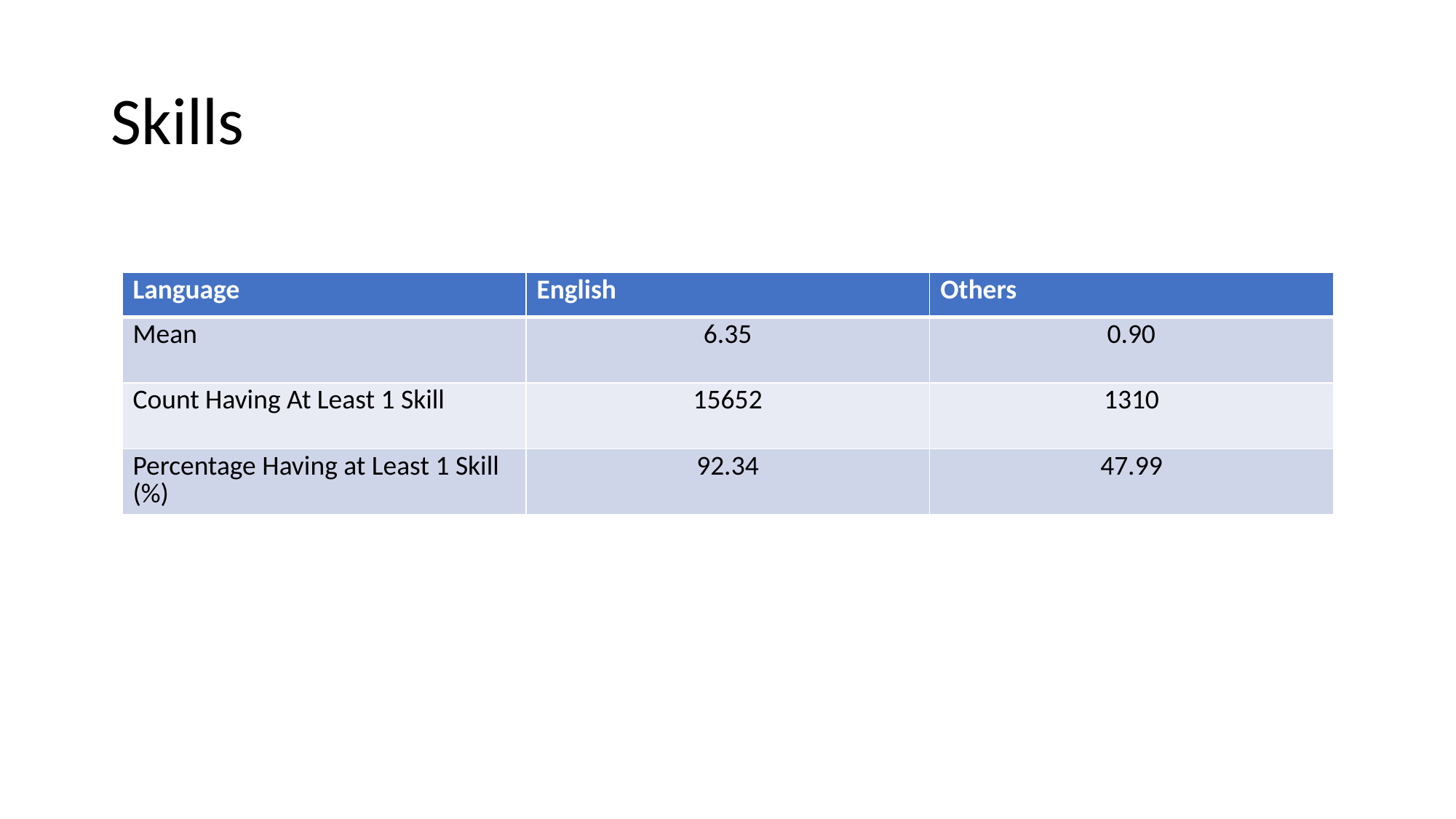

# Skills
| Language | English | Others |
| --- | --- | --- |
| Mean | 6.35 | 0.90 |
| Count Having At Least 1 Skill | 15652 | 1310 |
| Percentage Having at Least 1 Skill (%) | 92.34 | 47.99 |